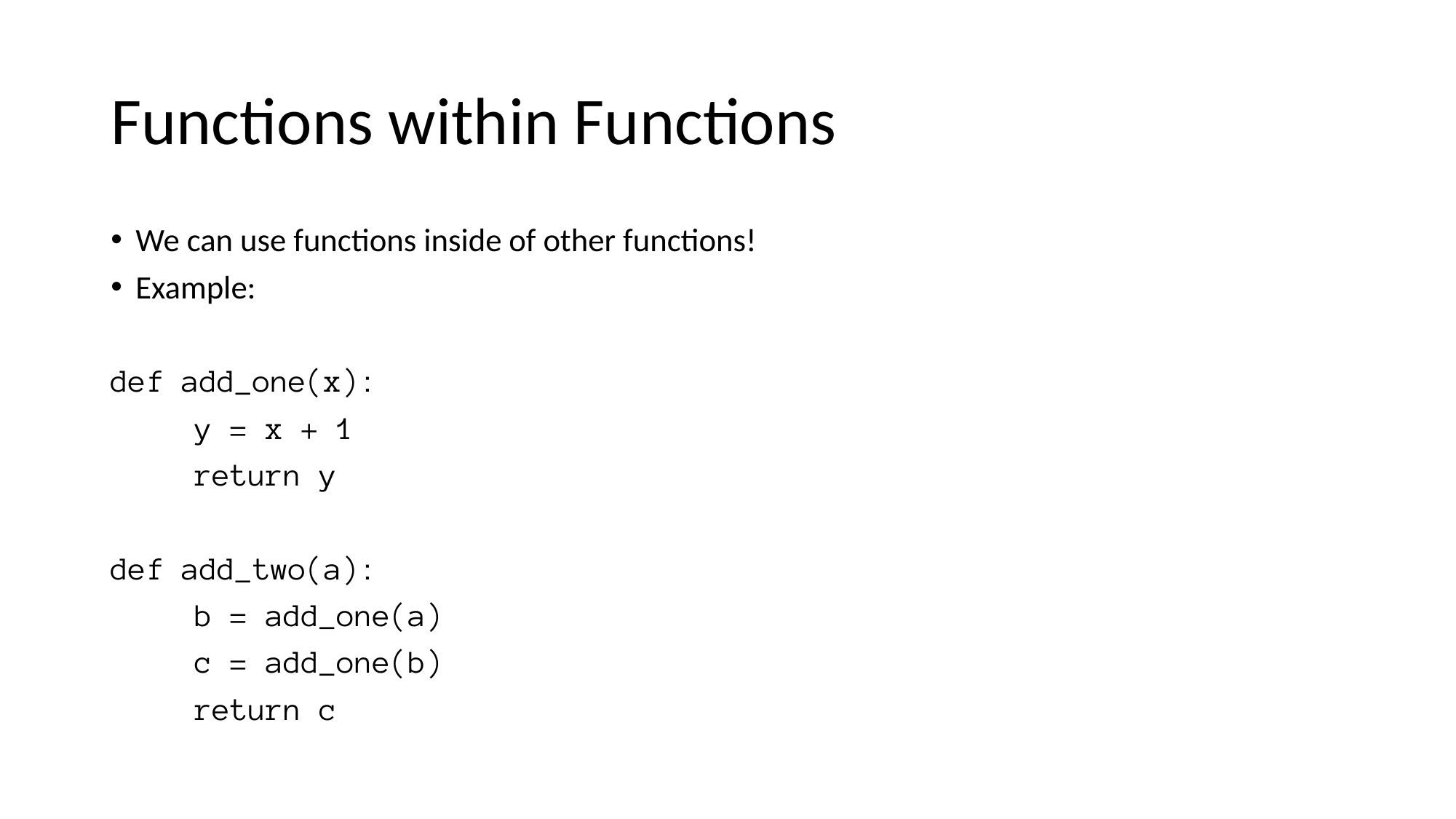

# Functions within Functions
We can use functions inside of other functions!
Example:

def add_one(x):
	y = x + 1
	return y

def add_two(a):
	b = add_one(a)
	c = add_one(b)
	return c